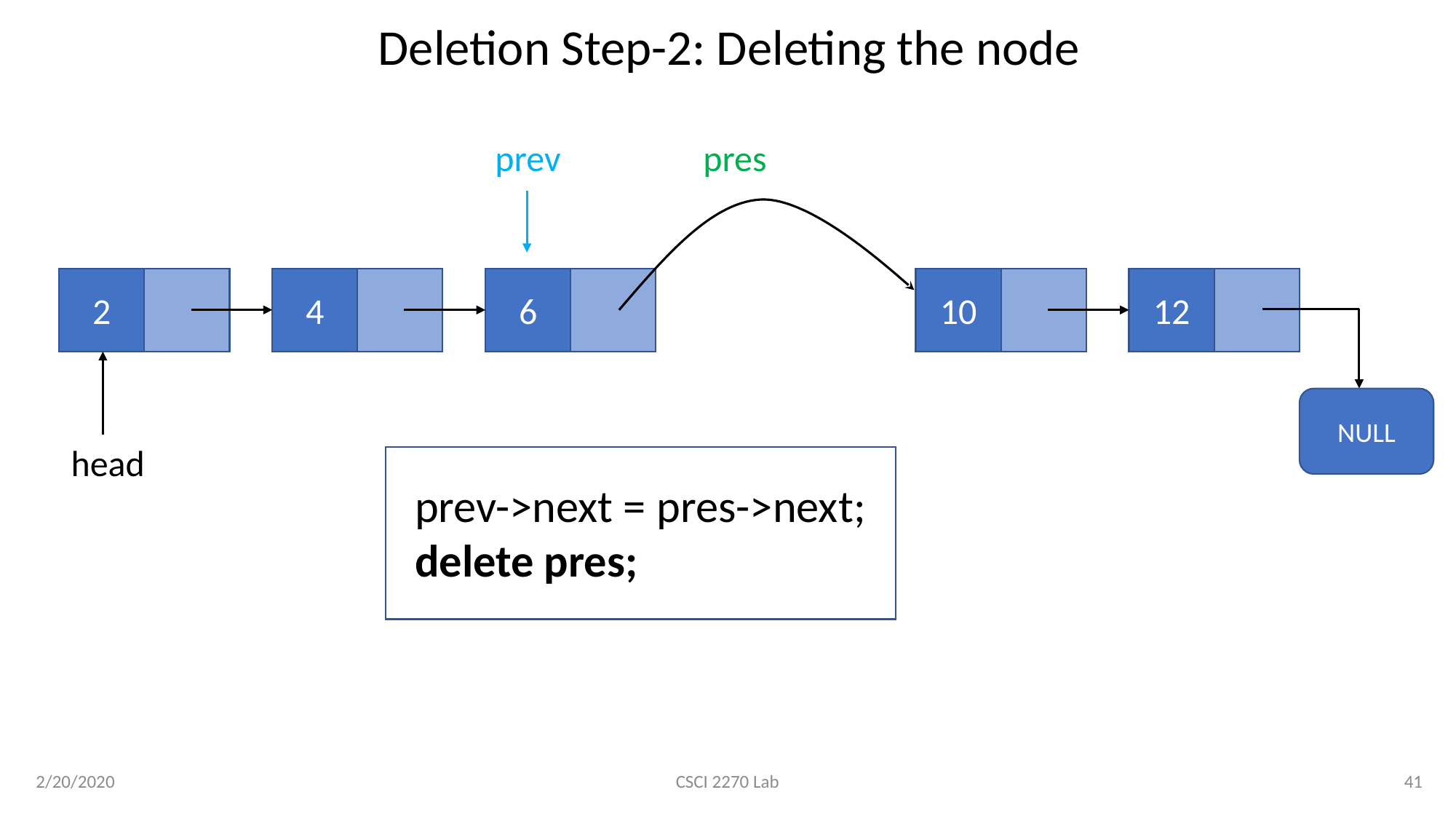

# Deletion Step-2: Deleting the node
prev
pres

2

4

6

10

12

NULL
head

prev->next = pres->next;
delete pres;
2/20/2020
41
CSCI 2270 Lab